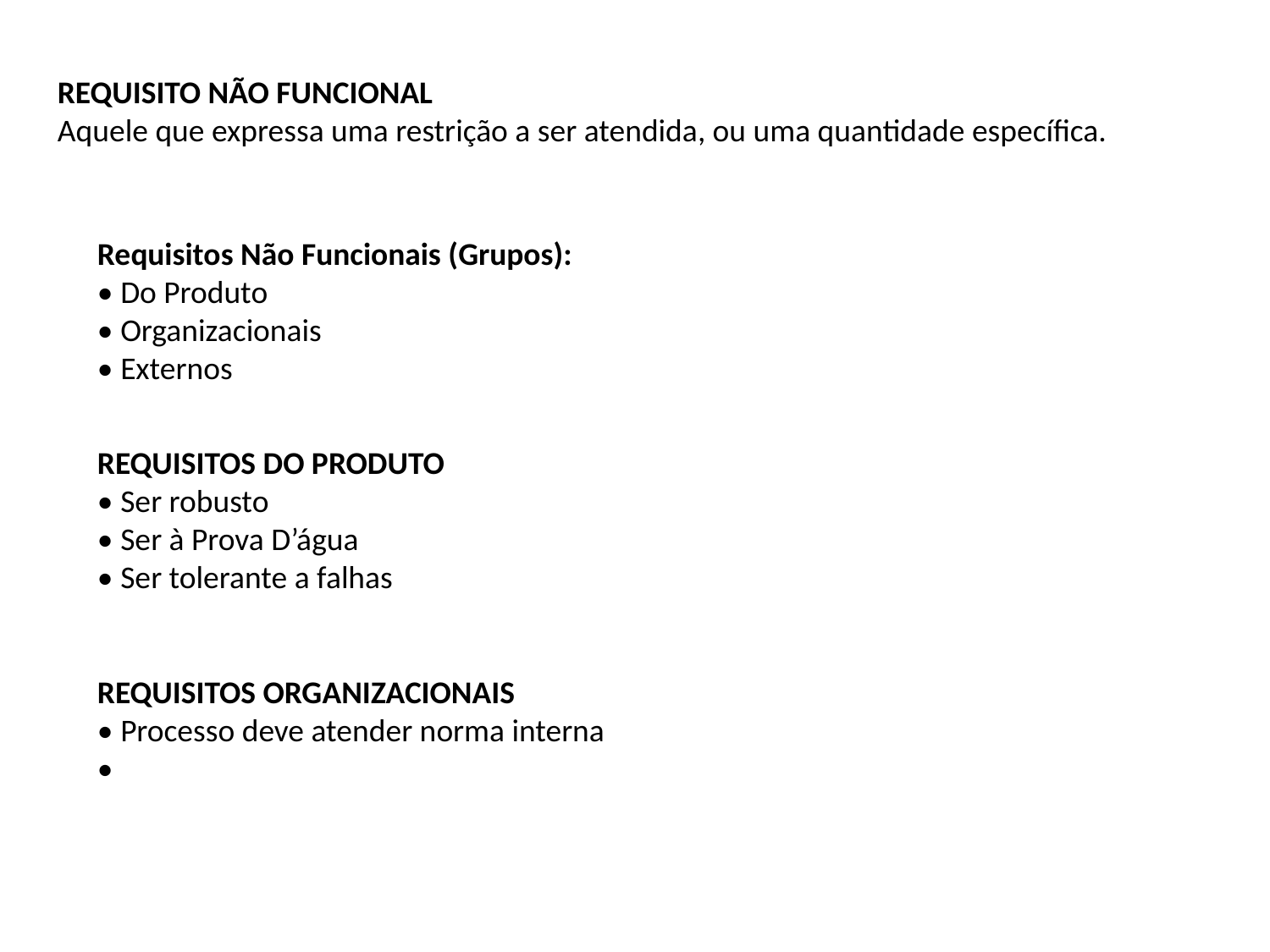

REQUISITO NÃO FUNCIONAL
Aquele que expressa uma restrição a ser atendida, ou uma quantidade específica.
Requisitos Não Funcionais (Grupos):
• Do Produto
• Organizacionais
• Externos
REQUISITOS DO PRODUTO
• Ser robusto
• Ser à Prova D’água
• Ser tolerante a falhas
REQUISITOS ORGANIZACIONAIS
• Processo deve atender norma interna
•